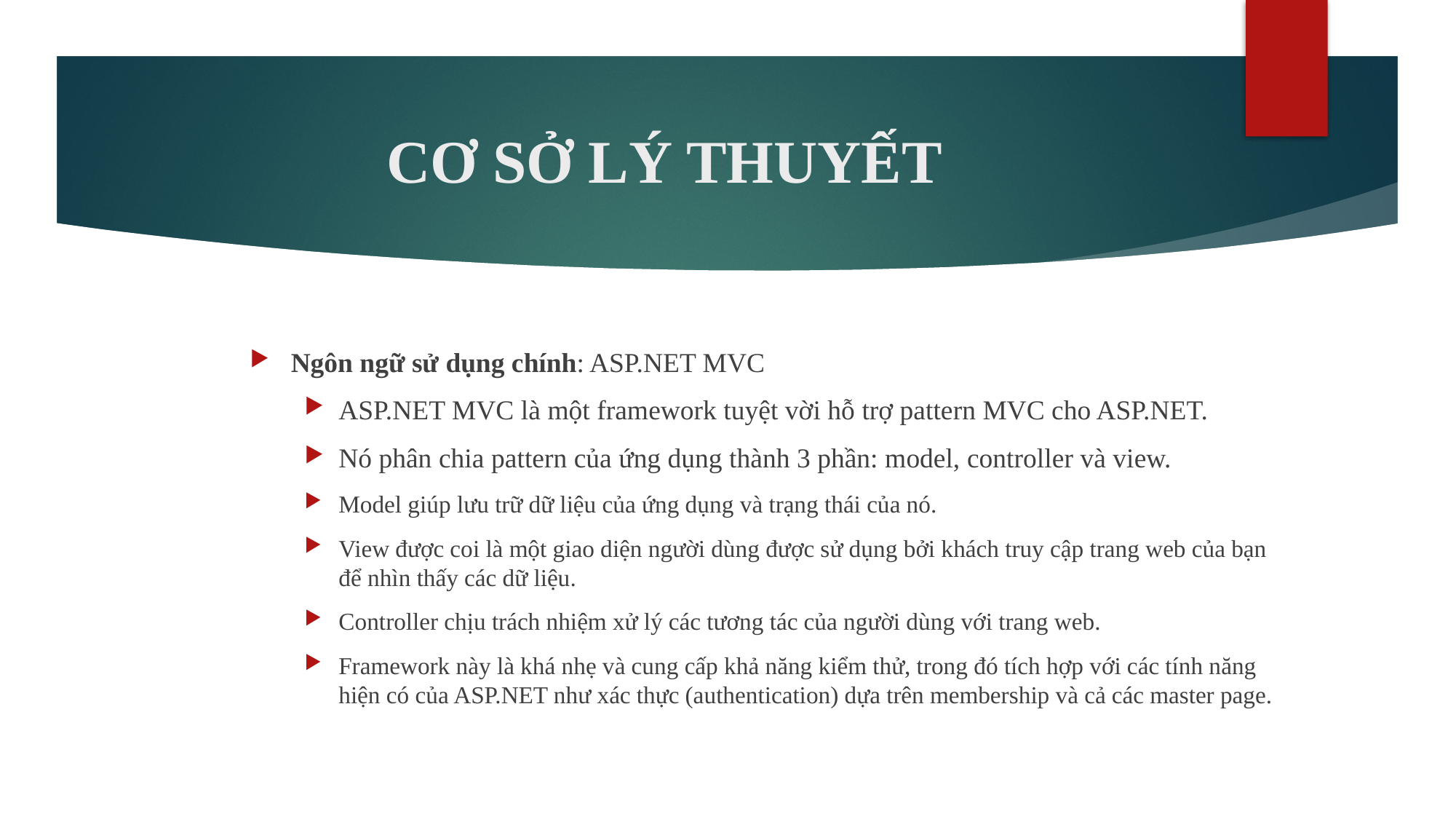

# CƠ SỞ LÝ THUYẾT
Ngôn ngữ sử dụng chính: ASP.NET MVC
ASP.NET MVC là một framework tuyệt vời hỗ trợ pattern MVC cho ASP.NET.
Nó phân chia pattern của ứng dụng thành 3 phần: model, controller và view.
Model giúp lưu trữ dữ liệu của ứng dụng và trạng thái của nó.
View được coi là một giao diện người dùng được sử dụng bởi khách truy cập trang web của bạn để nhìn thấy các dữ liệu.
Controller chịu trách nhiệm xử lý các tương tác của người dùng với trang web.
Framework này là khá nhẹ và cung cấp khả năng kiểm thử, trong đó tích hợp với các tính năng hiện có của ASP.NET như xác thực (authentication) dựa trên membership và cả các master page.